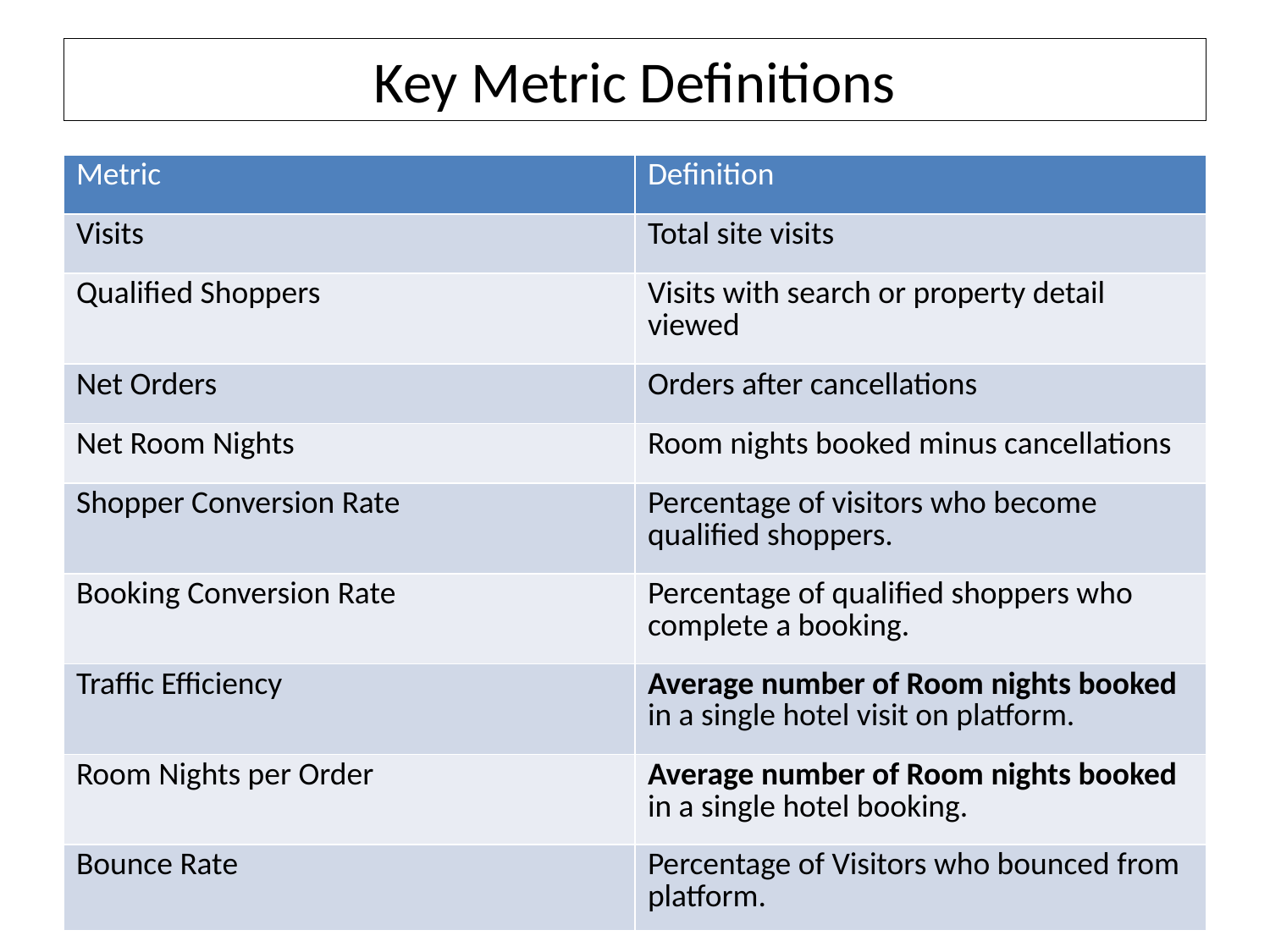

# Key Metric Definitions
| Metric | Definition |
| --- | --- |
| Visits | Total site visits |
| Qualified Shoppers | Visits with search or property detail viewed |
| Net Orders | Orders after cancellations |
| Net Room Nights | Room nights booked minus cancellations |
| Shopper Conversion Rate | Percentage of visitors who become qualified shoppers. |
| Booking Conversion Rate | Percentage of qualified shoppers who complete a booking. |
| Traffic Efficiency | Average number of Room nights booked in a single hotel visit on platform. |
| Room Nights per Order | Average number of Room nights booked in a single hotel booking. |
| Bounce Rate | Percentage of Visitors who bounced from platform. |